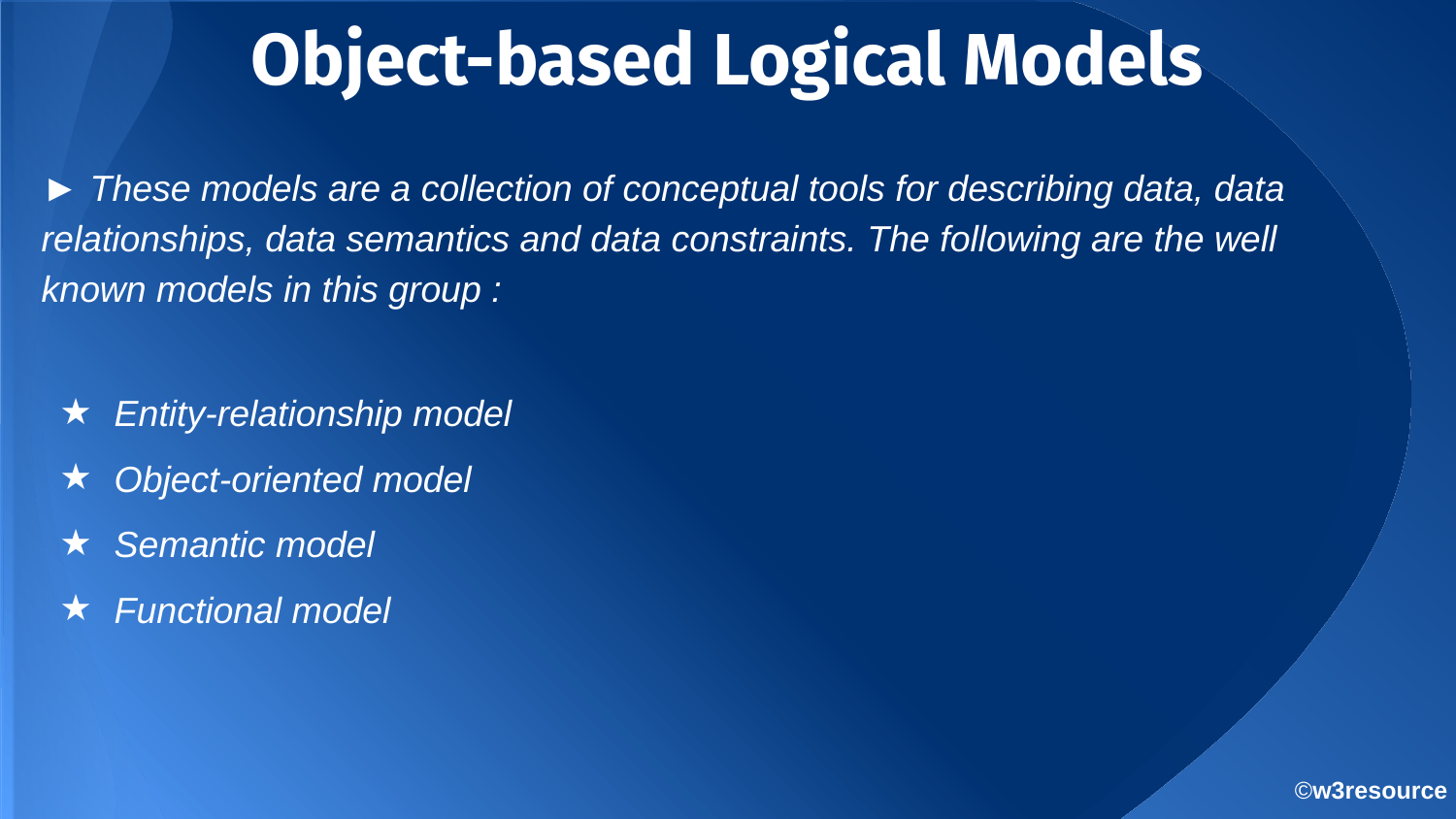

# Object-based Logical Models
► These models are a collection of conceptual tools for describing data, data relationships, data semantics and data constraints. The following are the well known models in this group :
Entity-relationship model
Object-oriented model
Semantic model
Functional model

©w3resource